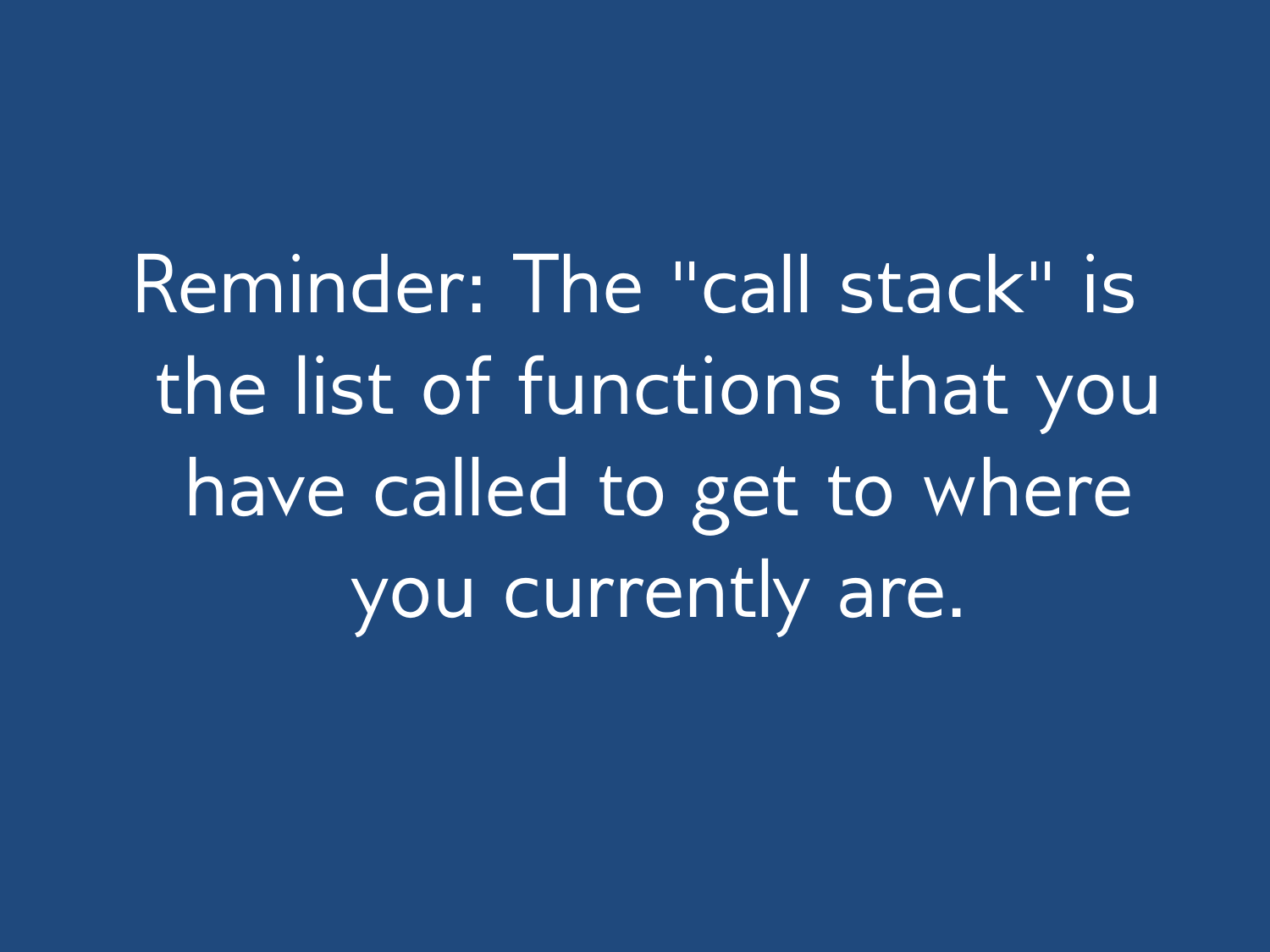

#
Reminder: The "call stack" is the list of functions that you have called to get to where you currently are.